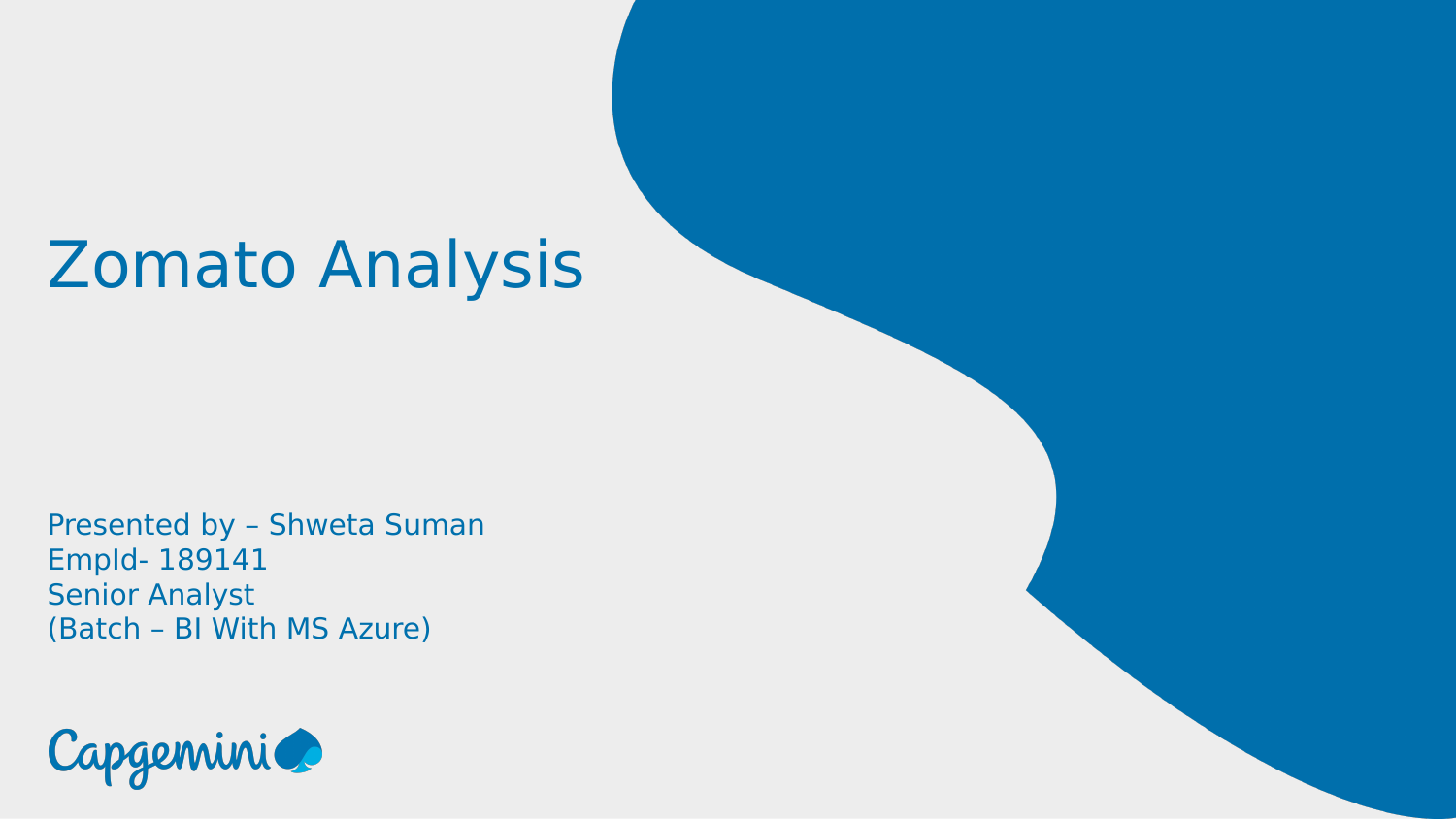

# Zomato Analysis
Presented by – Shweta Suman
EmpId- 189141
Senior Analyst
(Batch – BI With MS Azure)